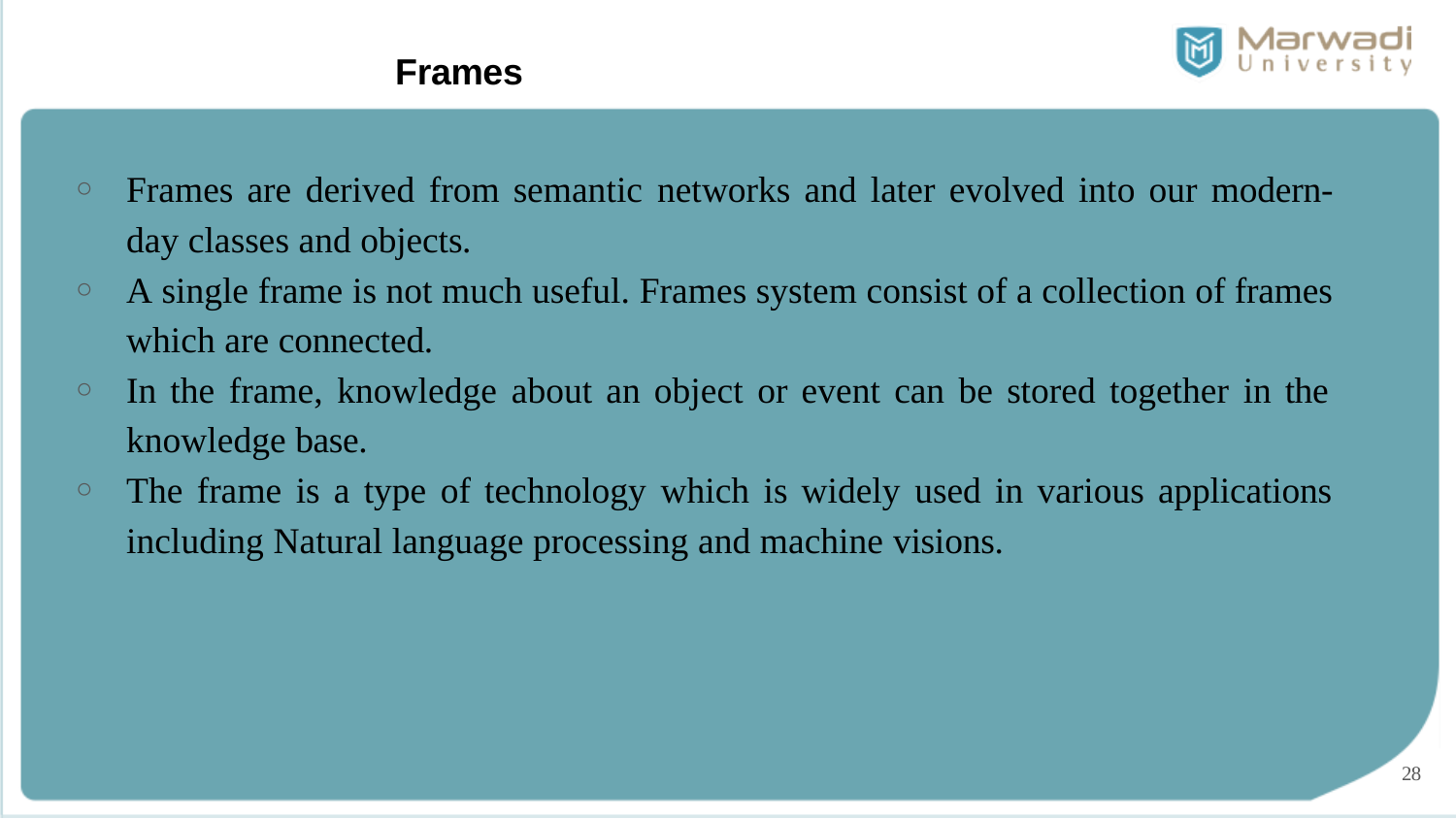

# Frames
Frames are derived from semantic networks and later evolved into our modern-
day classes and objects.
A single frame is not much useful. Frames system consist of a collection of frames
which are connected.
In the frame, knowledge about an object or event can be stored together in the knowledge base.
The frame is a type of technology which is widely used in various applications
including Natural language processing and machine visions.
28